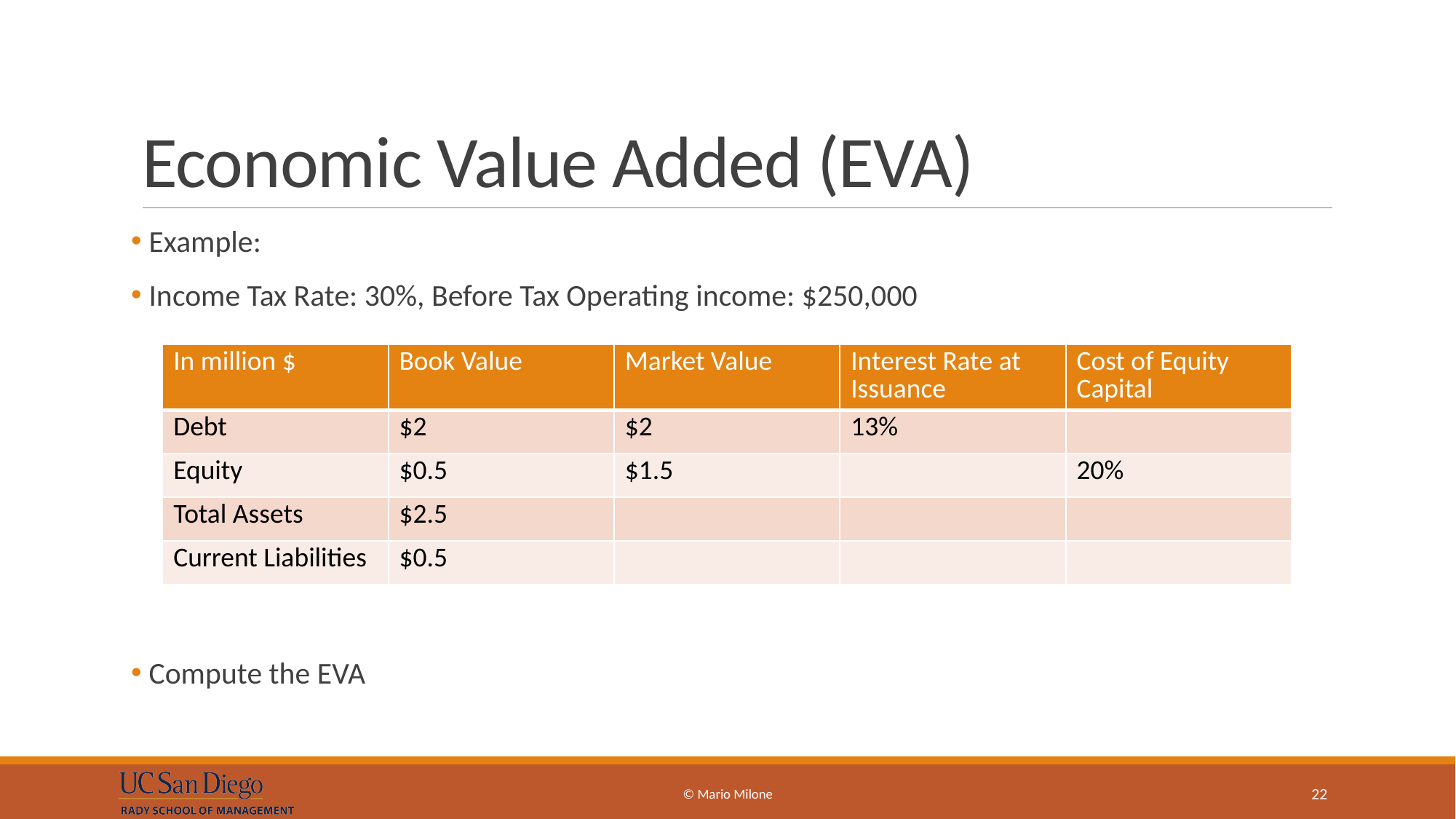

# Economic Value Added (EVA)
 Example:
 Income Tax Rate: 30%, Before Tax Operating income: $250,000

 Compute the EVA
| In million $ | Book Value | Market Value | Interest Rate at Issuance | Cost of Equity Capital |
| --- | --- | --- | --- | --- |
| Debt | $2 | $2 | 13% |  |
| Equity | $0.5 | $1.5 |  | 20% |
| Total Assets | $2.5 |  |  |  |
| Current Liabilities | $0.5 |  |  |  |
© Mario Milone
22